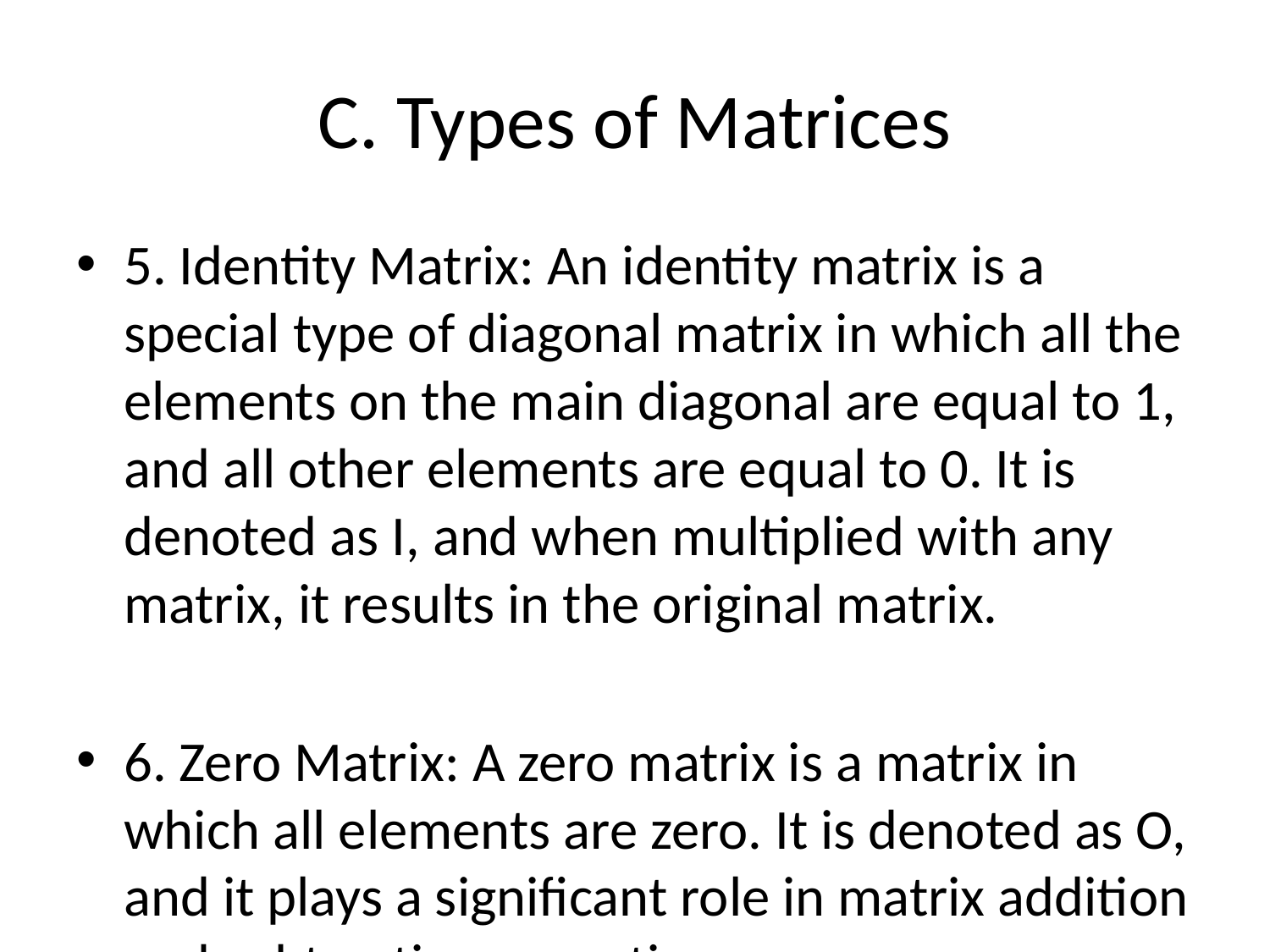

# C. Types of Matrices
5. Identity Matrix: An identity matrix is a special type of diagonal matrix in which all the elements on the main diagonal are equal to 1, and all other elements are equal to 0. It is denoted as I, and when multiplied with any matrix, it results in the original matrix.

6. Zero Matrix: A zero matrix is a matrix in which all elements are zero. It is denoted as O, and it plays a significant role in matrix addition and subtraction operations.